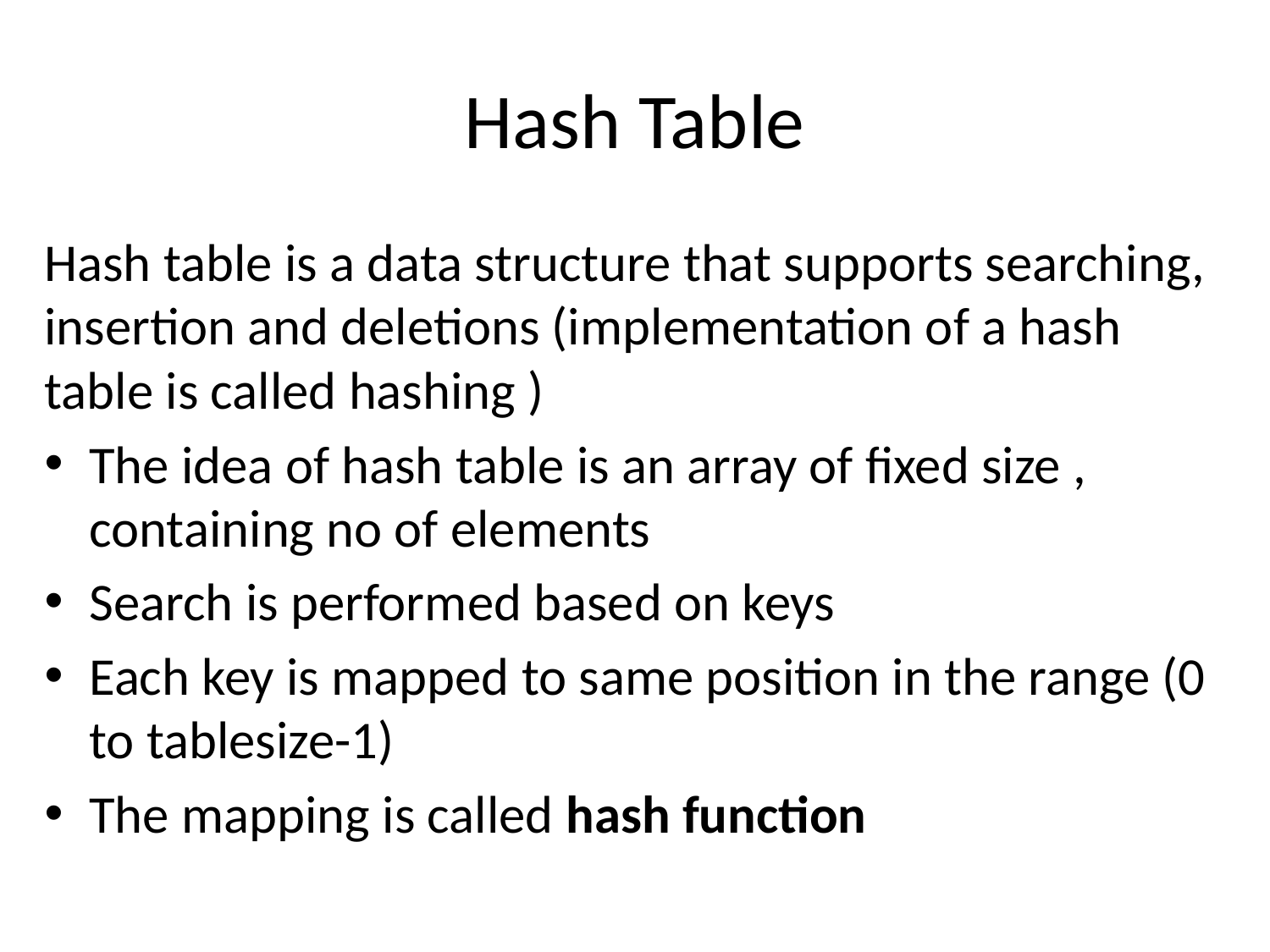

# Hash Table
Hash table is a data structure that supports searching, insertion and deletions (implementation of a hash table is called hashing )
The idea of hash table is an array of fixed size , containing no of elements
Search is performed based on keys
Each key is mapped to same position in the range (0 to tablesize-1)
The mapping is called hash function